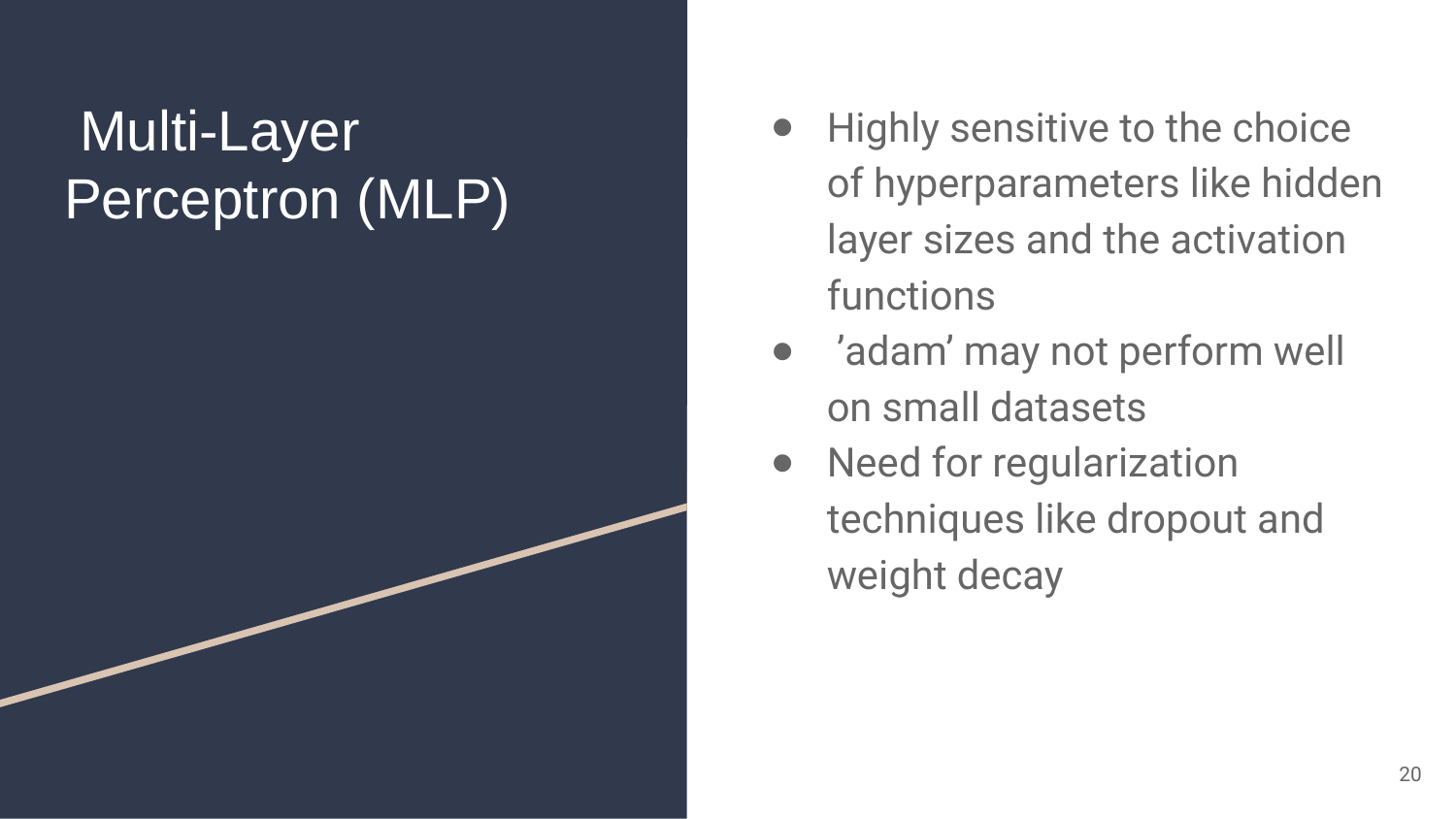

# Multi-Layer Perceptron (MLP)
Highly sensitive to the choice of hyperparameters like hidden layer sizes and the activation functions
 ’adam’ may not perform well on small datasets
Need for regularization techniques like dropout and weight decay

20